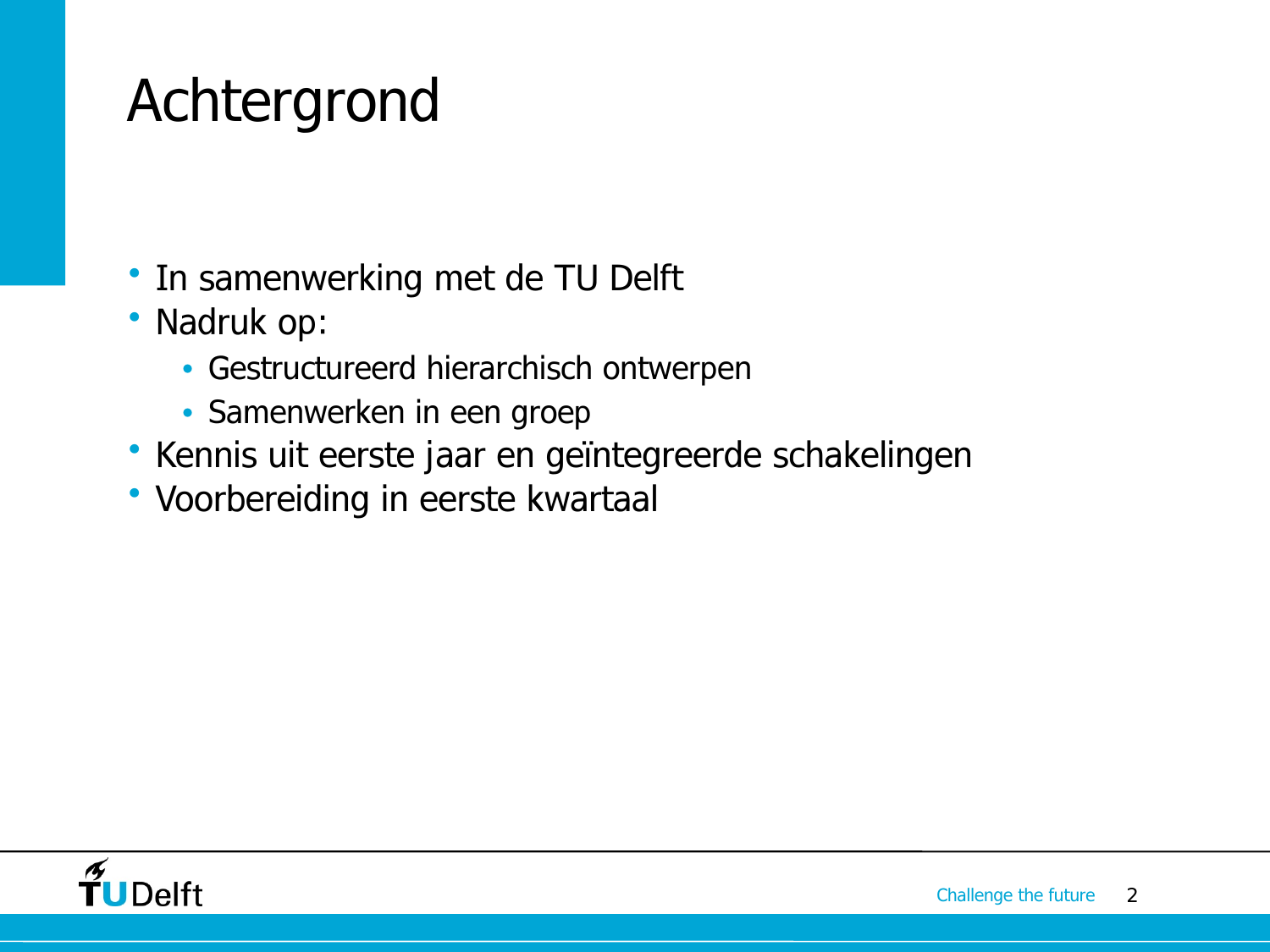

# Achtergrond
In samenwerking met de TU Delft
Nadruk op:
Gestructureerd hierarchisch ontwerpen
Samenwerken in een groep
Kennis uit eerste jaar en geïntegreerde schakelingen
Voorbereiding in eerste kwartaal